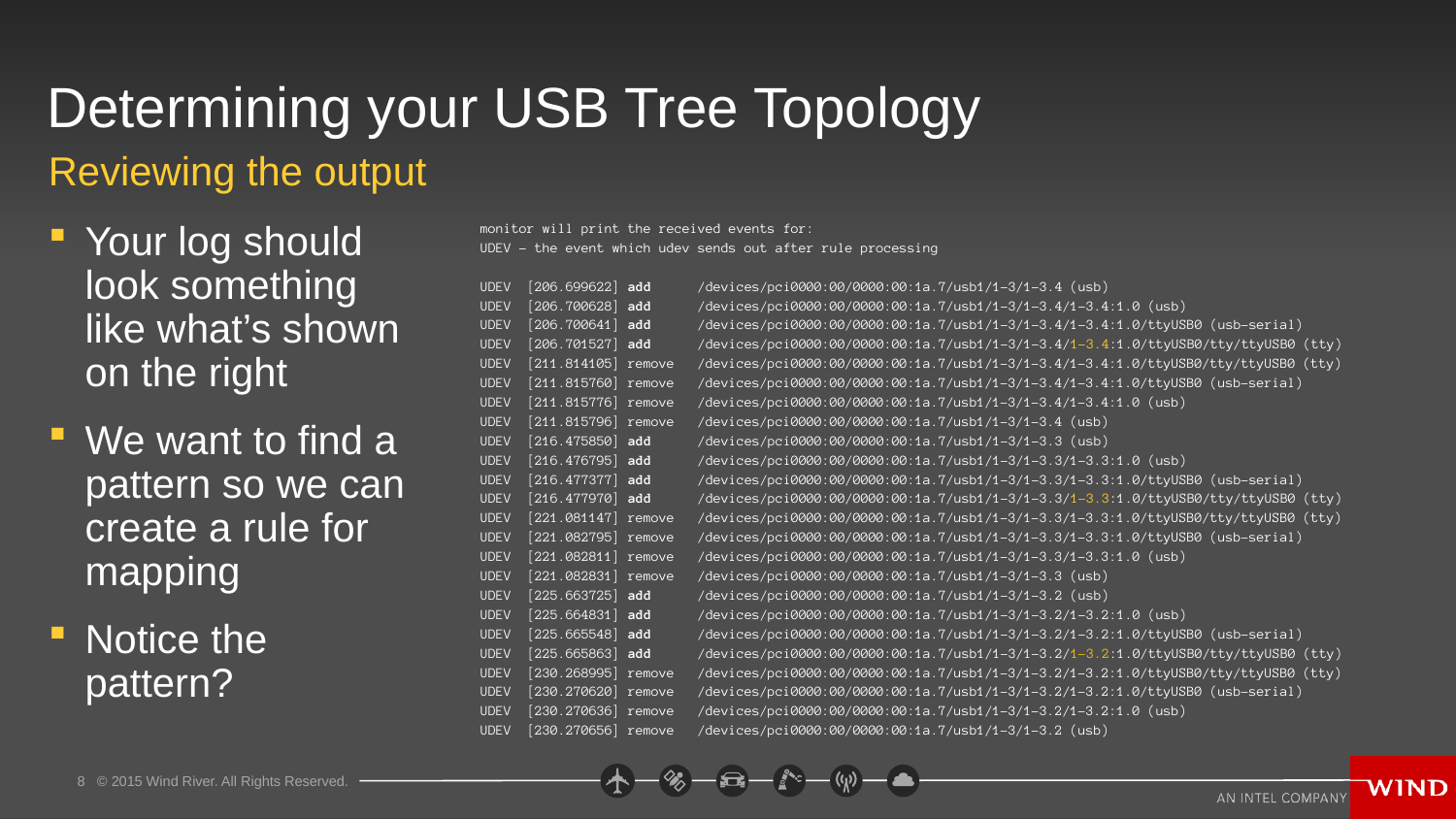

# Determining your USB Tree Topology
Reviewing the output
Your log should look something like what’s shown on the right
We want to find a pattern so we can create a rule for mapping
Notice the pattern?

monitor will print the received events for:
UDEV - the event which udev sends out after rule processing

UDEV  [206.699622] add      /devices/pci0000:00/0000:00:1a.7/usb1/1-3/1-3.4 (usb)
UDEV  [206.700628] add      /devices/pci0000:00/0000:00:1a.7/usb1/1-3/1-3.4/1-3.4:1.0 (usb)
UDEV  [206.700641] add      /devices/pci0000:00/0000:00:1a.7/usb1/1-3/1-3.4/1-3.4:1.0/ttyUSB0 (usb-serial)
UDEV  [206.701527] add      /devices/pci0000:00/0000:00:1a.7/usb1/1-3/1-3.4/1-3.4:1.0/ttyUSB0/tty/ttyUSB0 (tty)
UDEV  [211.814105] remove   /devices/pci0000:00/0000:00:1a.7/usb1/1-3/1-3.4/1-3.4:1.0/ttyUSB0/tty/ttyUSB0 (tty)
UDEV  [211.815760] remove   /devices/pci0000:00/0000:00:1a.7/usb1/1-3/1-3.4/1-3.4:1.0/ttyUSB0 (usb-serial)
UDEV  [211.815776] remove   /devices/pci0000:00/0000:00:1a.7/usb1/1-3/1-3.4/1-3.4:1.0 (usb)
UDEV  [211.815796] remove   /devices/pci0000:00/0000:00:1a.7/usb1/1-3/1-3.4 (usb)
UDEV  [216.475850] add      /devices/pci0000:00/0000:00:1a.7/usb1/1-3/1-3.3 (usb)
UDEV  [216.476795] add      /devices/pci0000:00/0000:00:1a.7/usb1/1-3/1-3.3/1-3.3:1.0 (usb)
UDEV  [216.477377] add      /devices/pci0000:00/0000:00:1a.7/usb1/1-3/1-3.3/1-3.3:1.0/ttyUSB0 (usb-serial)
UDEV  [216.477970] add      /devices/pci0000:00/0000:00:1a.7/usb1/1-3/1-3.3/1-3.3:1.0/ttyUSB0/tty/ttyUSB0 (tty)
UDEV  [221.081147] remove   /devices/pci0000:00/0000:00:1a.7/usb1/1-3/1-3.3/1-3.3:1.0/ttyUSB0/tty/ttyUSB0 (tty)
UDEV  [221.082795] remove   /devices/pci0000:00/0000:00:1a.7/usb1/1-3/1-3.3/1-3.3:1.0/ttyUSB0 (usb-serial)
UDEV  [221.082811] remove   /devices/pci0000:00/0000:00:1a.7/usb1/1-3/1-3.3/1-3.3:1.0 (usb)
UDEV  [221.082831] remove   /devices/pci0000:00/0000:00:1a.7/usb1/1-3/1-3.3 (usb)
UDEV  [225.663725] add      /devices/pci0000:00/0000:00:1a.7/usb1/1-3/1-3.2 (usb)
UDEV  [225.664831] add      /devices/pci0000:00/0000:00:1a.7/usb1/1-3/1-3.2/1-3.2:1.0 (usb)
UDEV  [225.665548] add      /devices/pci0000:00/0000:00:1a.7/usb1/1-3/1-3.2/1-3.2:1.0/ttyUSB0 (usb-serial)
UDEV  [225.665863] add      /devices/pci0000:00/0000:00:1a.7/usb1/1-3/1-3.2/1-3.2:1.0/ttyUSB0/tty/ttyUSB0 (tty)
UDEV  [230.268995] remove   /devices/pci0000:00/0000:00:1a.7/usb1/1-3/1-3.2/1-3.2:1.0/ttyUSB0/tty/ttyUSB0 (tty)
UDEV  [230.270620] remove   /devices/pci0000:00/0000:00:1a.7/usb1/1-3/1-3.2/1-3.2:1.0/ttyUSB0 (usb-serial)
UDEV  [230.270636] remove   /devices/pci0000:00/0000:00:1a.7/usb1/1-3/1-3.2/1-3.2:1.0 (usb)
UDEV  [230.270656] remove   /devices/pci0000:00/0000:00:1a.7/usb1/1-3/1-3.2 (usb)